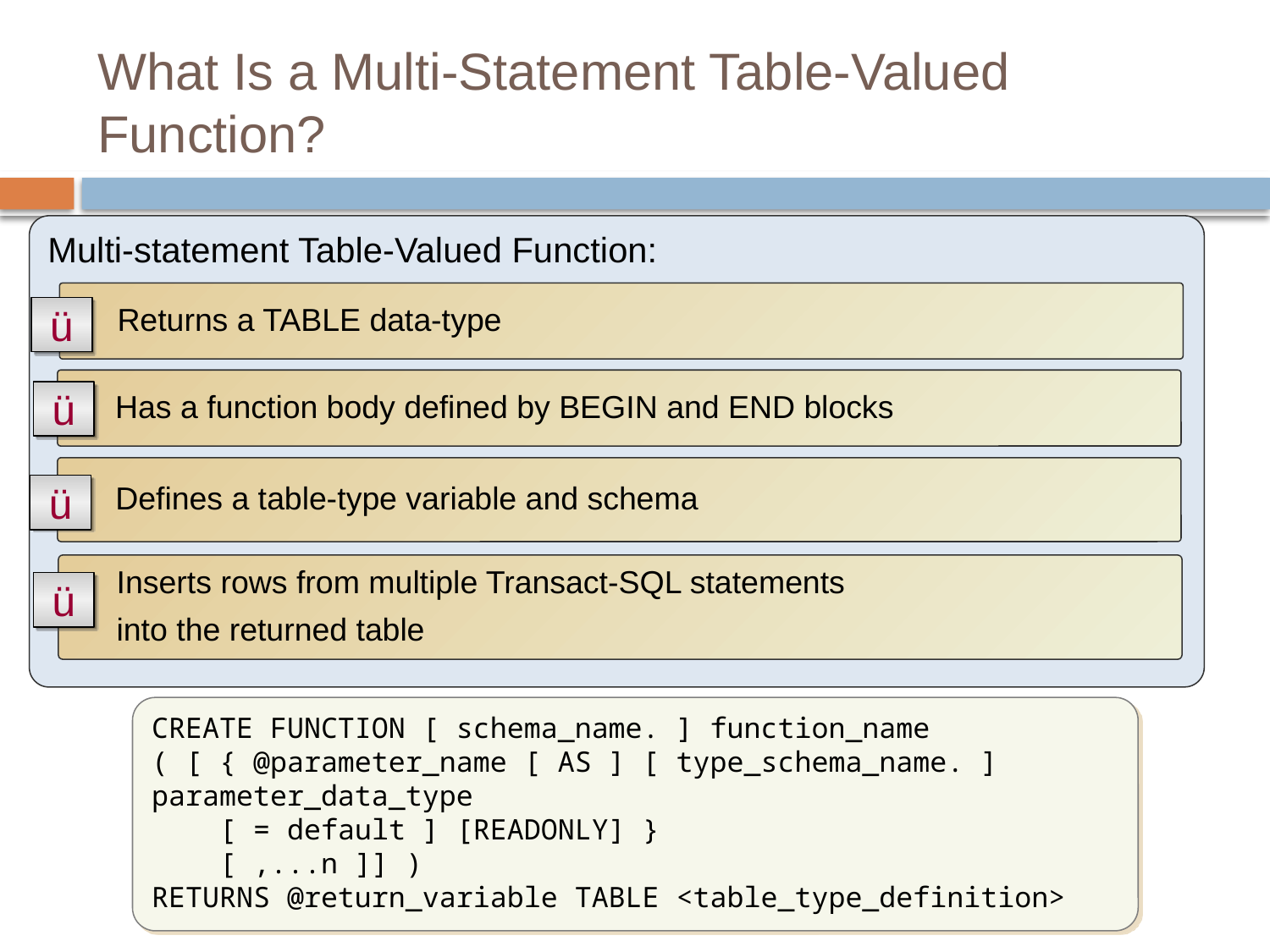

# What Is a Multi-Statement Table-Valued Function?

Multi-statement Table-Valued Function:
     Returns a TABLE data-type
ü
     Has a function body defined by BEGIN and END blocks
ü
     Defines a table-type variable and schema
ü
     Inserts rows from multiple Transact-SQL statements
     into the returned table
ü
CREATE FUNCTION [ schema_name. ] function_name
( [ { @parameter_name [ AS ] [ type_schema_name. ] parameter_data_type
    [ = default ] [READONLY] }
    [ ,...n ]] )
RETURNS @return_variable TABLE <table_type_definition>